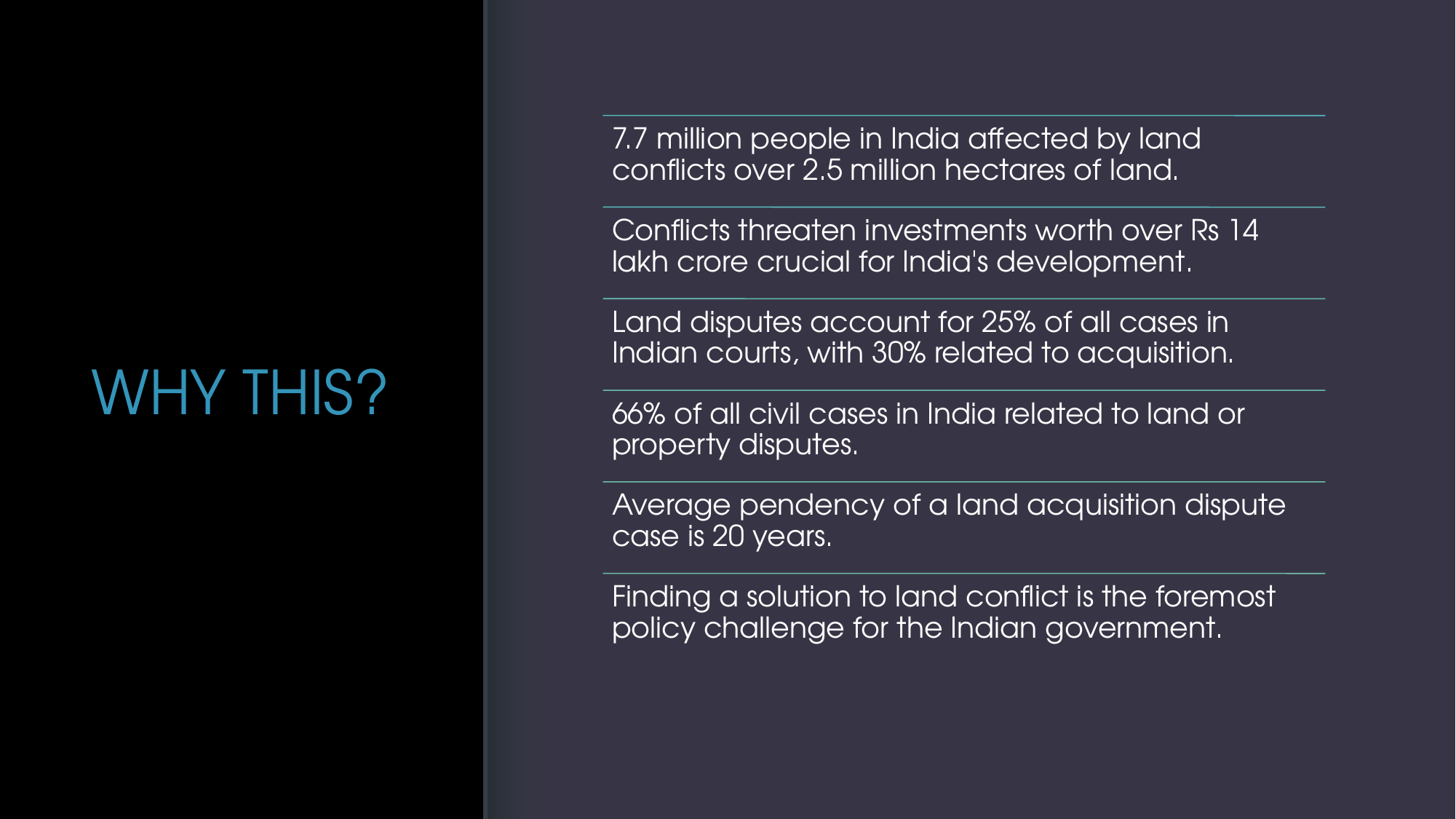

7.7 million people in India affected by land conflicts over 2.5 million hectares of land.
Conflicts threaten investments worth over Rs 14 lakh crore crucial for India's development.
Land disputes account for 25% of all cases in Indian courts, with 30% related to acquisition.
66% of all civil cases in India related to land or property disputes.
Average pendency of a land acquisition dispute case is 20 years.
Finding a solution to land conflict is the foremost policy challenge for the Indian government.
# Why this?